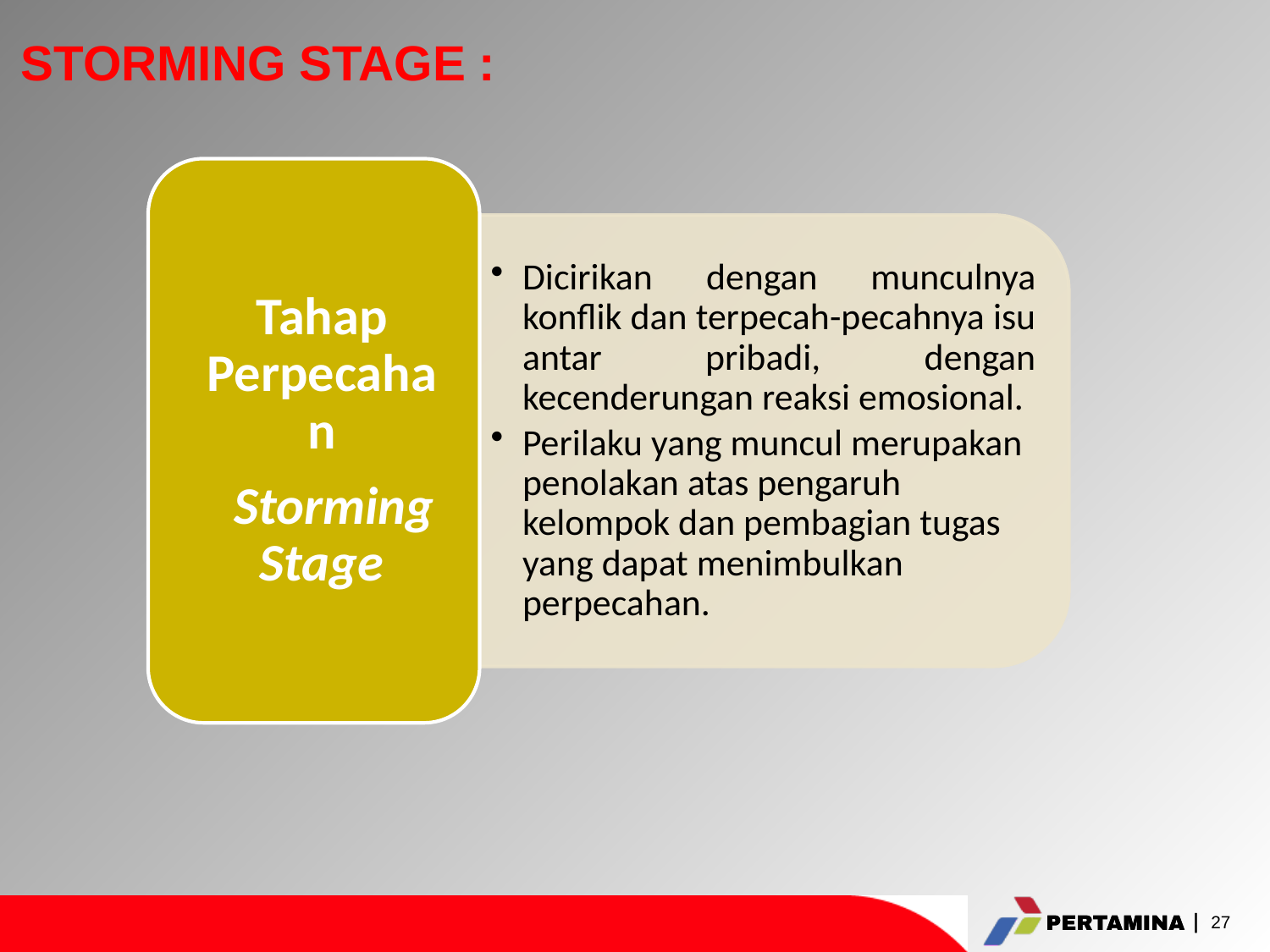

# STORMING STAGE :
Dicirikan dengan munculnya konflik dan terpecah-pecahnya isu antar pribadi, dengan kecenderungan reaksi emosional.
Perilaku yang muncul merupakan penolakan atas pengaruh kelompok dan pembagian tugas yang dapat menimbulkan perpecahan.
Tahap Perpecahan
  Storming Stage
27